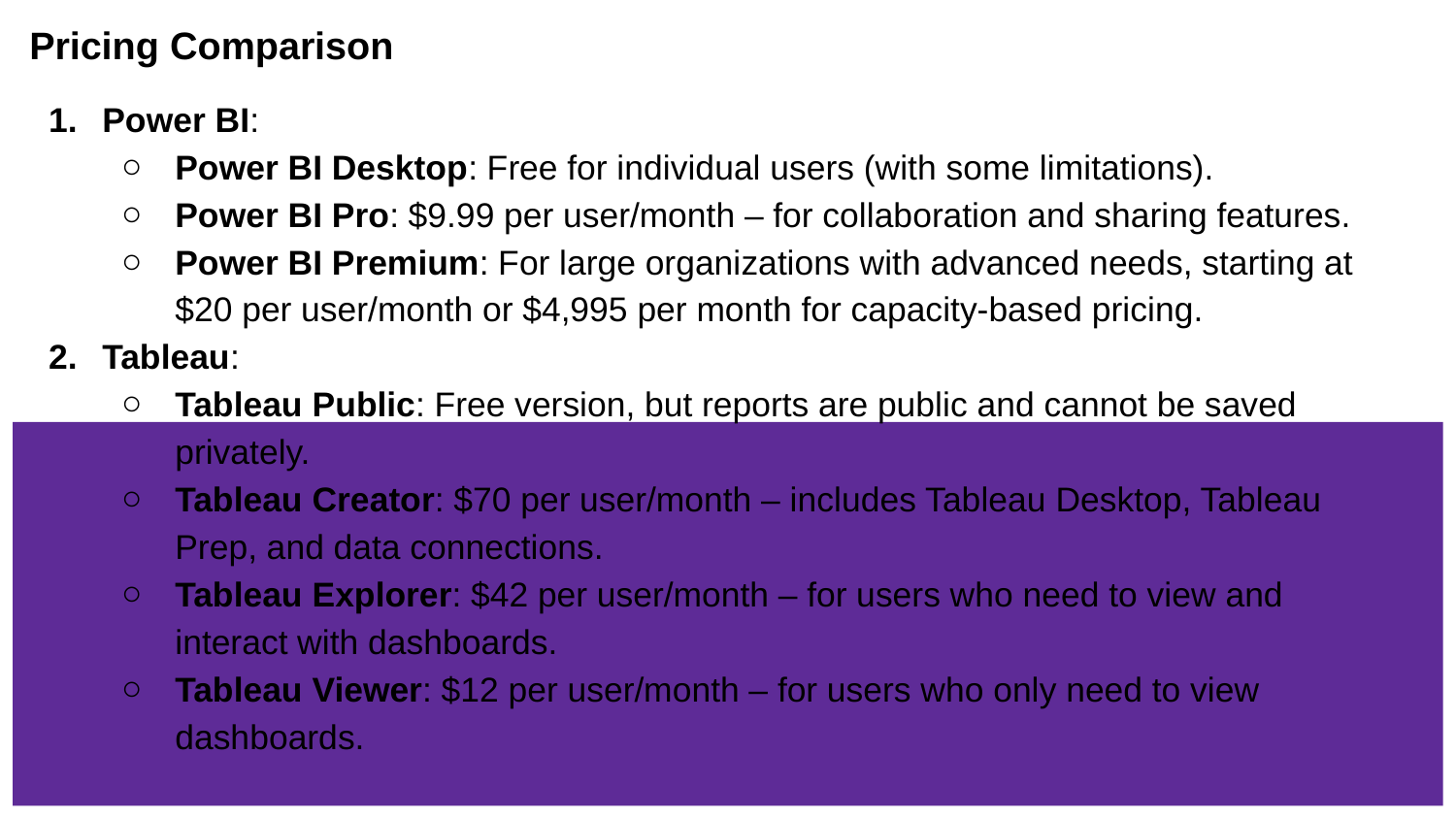

Pricing Comparison
Power BI:
Power BI Desktop: Free for individual users (with some limitations).
Power BI Pro: $9.99 per user/month – for collaboration and sharing features.
Power BI Premium: For large organizations with advanced needs, starting at $20 per user/month or $4,995 per month for capacity-based pricing.
Tableau:
Tableau Public: Free version, but reports are public and cannot be saved privately.
Tableau Creator: $70 per user/month – includes Tableau Desktop, Tableau Prep, and data connections.
Tableau Explorer: $42 per user/month – for users who need to view and interact with dashboards.
Tableau Viewer: $12 per user/month – for users who only need to view dashboards.